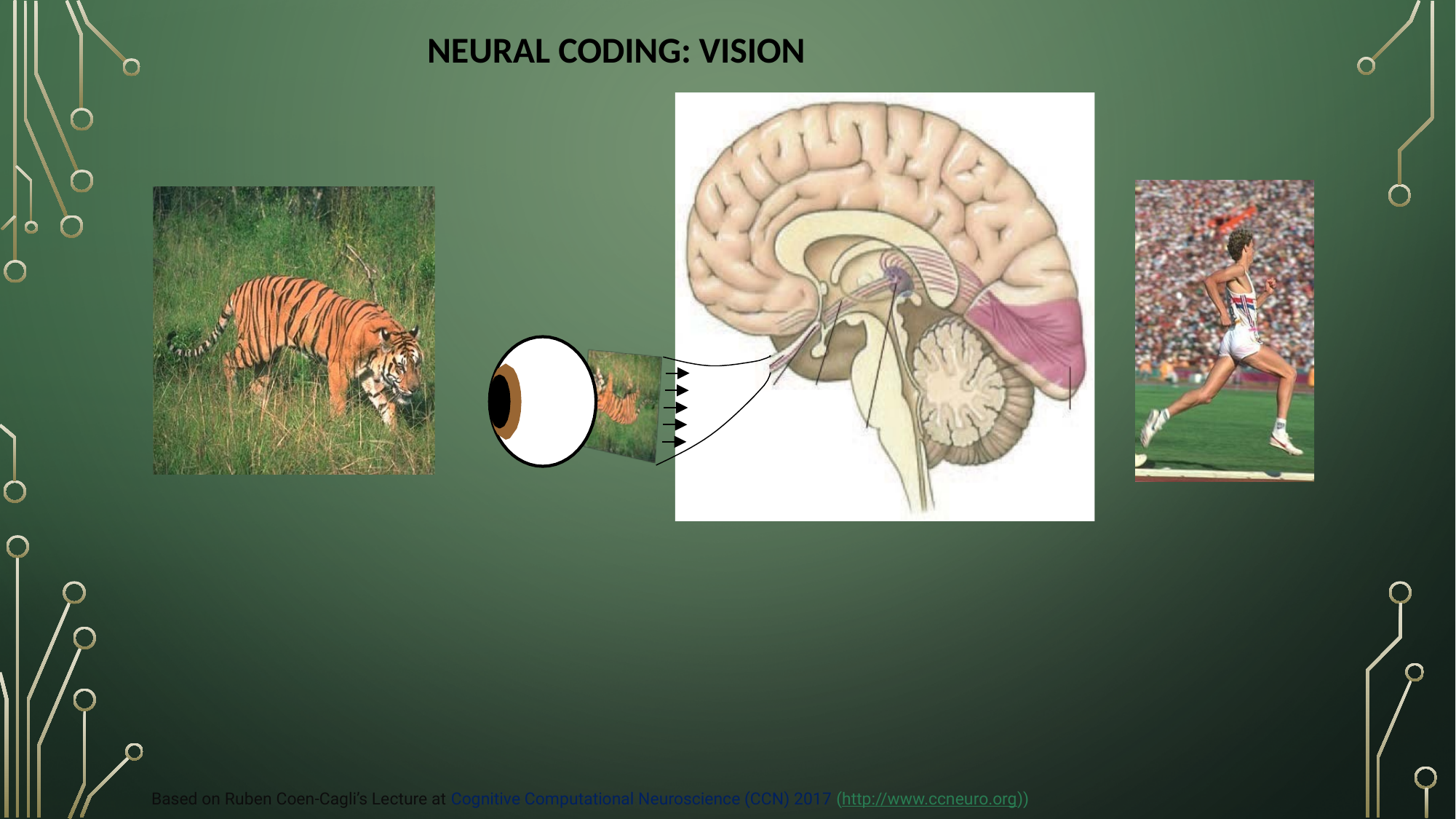

# NEURAL CODING: VISION

Based on Ruben Coen-Cagli’s Lecture at Cognitive Computational Neuroscience (CCN) 2017 (http://www.ccneuro.org))